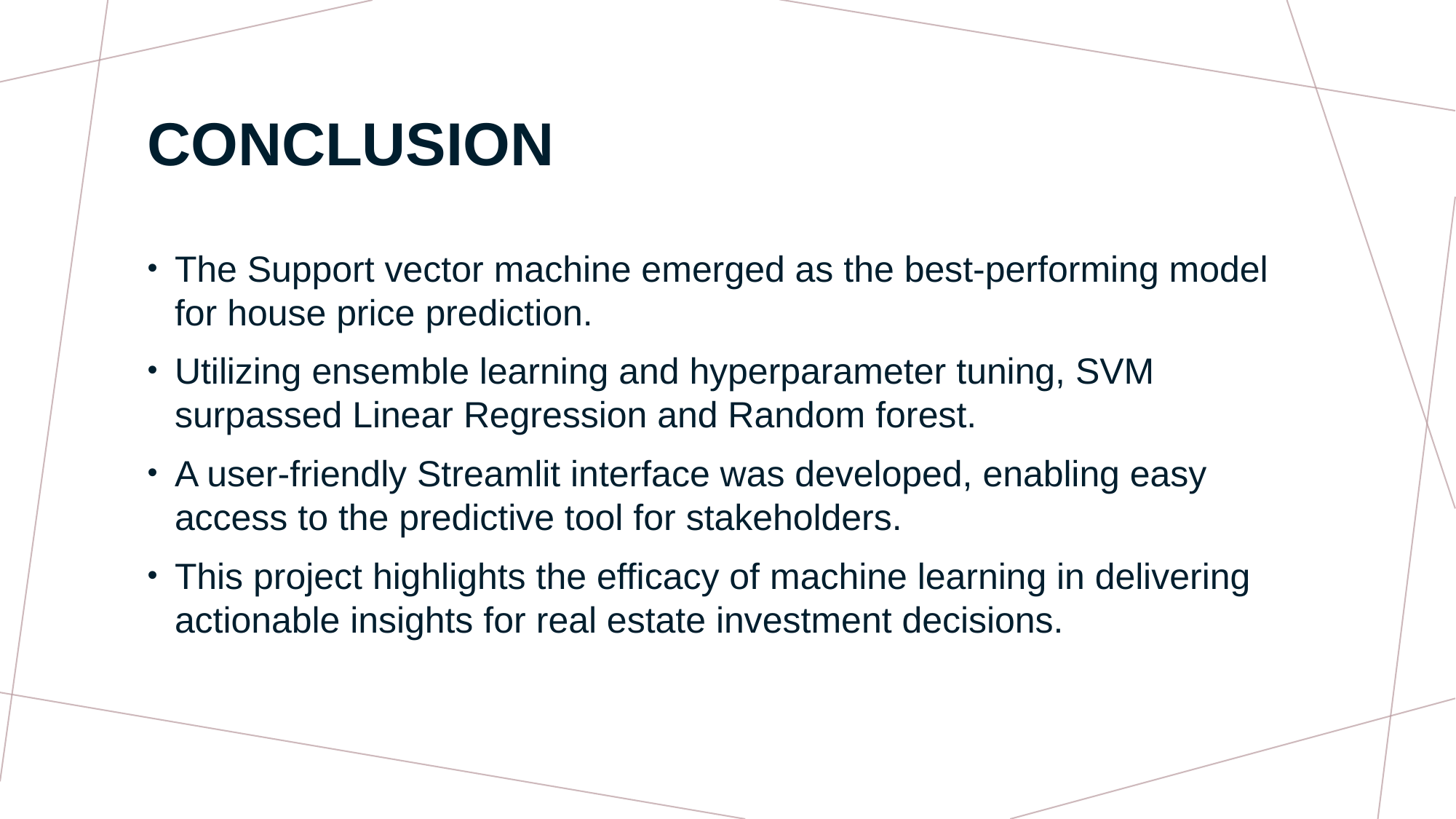

# conclusion
The Support vector machine emerged as the best-performing model for house price prediction.
Utilizing ensemble learning and hyperparameter tuning, SVM surpassed Linear Regression and Random forest.
A user-friendly Streamlit interface was developed, enabling easy access to the predictive tool for stakeholders.
This project highlights the efficacy of machine learning in delivering actionable insights for real estate investment decisions.